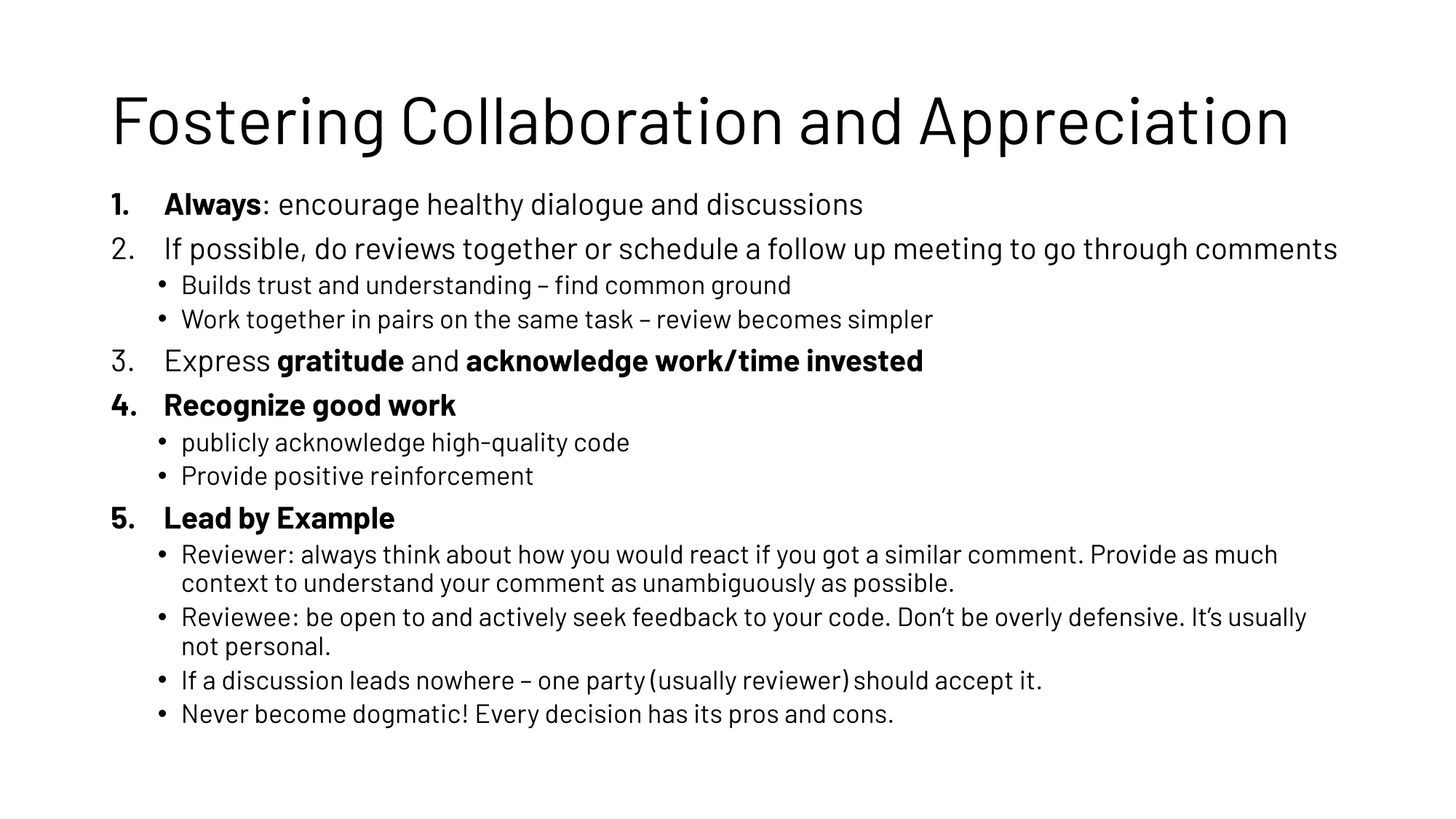

# Fostering Collaboration and Appreciation
Always: encourage healthy dialogue and discussions
If possible, do reviews together or schedule a follow up meeting to go through comments
Builds trust and understanding – find common ground
Work together in pairs on the same task – review becomes simpler
Express gratitude and acknowledge work/time invested
Recognize good work
publicly acknowledge high-quality code
Provide positive reinforcement
Lead by Example
Reviewer: always think about how you would react if you got a similar comment. Provide as much context to understand your comment as unambiguously as possible.
Reviewee: be open to and actively seek feedback to your code. Don’t be overly defensive. It’s usually not personal.
If a discussion leads nowhere – one party (usually reviewer) should accept it.
Never become dogmatic! Every decision has its pros and cons.